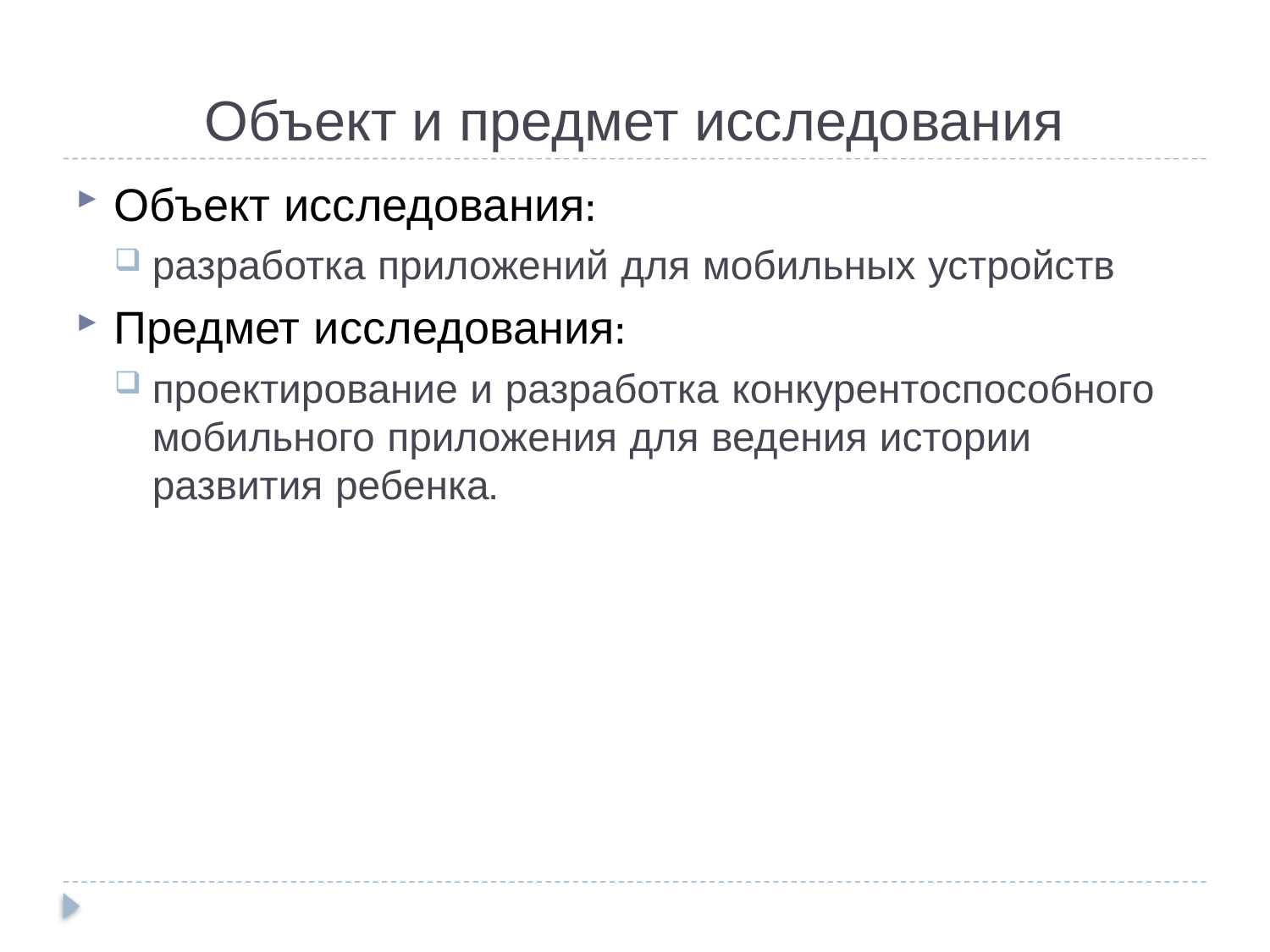

# Объект и предмет исследования
Объект исследования:
разработка приложений для мобильных устройств
Предмет исследования:
проектирование и разработка конкурентоспособного мобильного приложения для ведения истории развития ребенка.